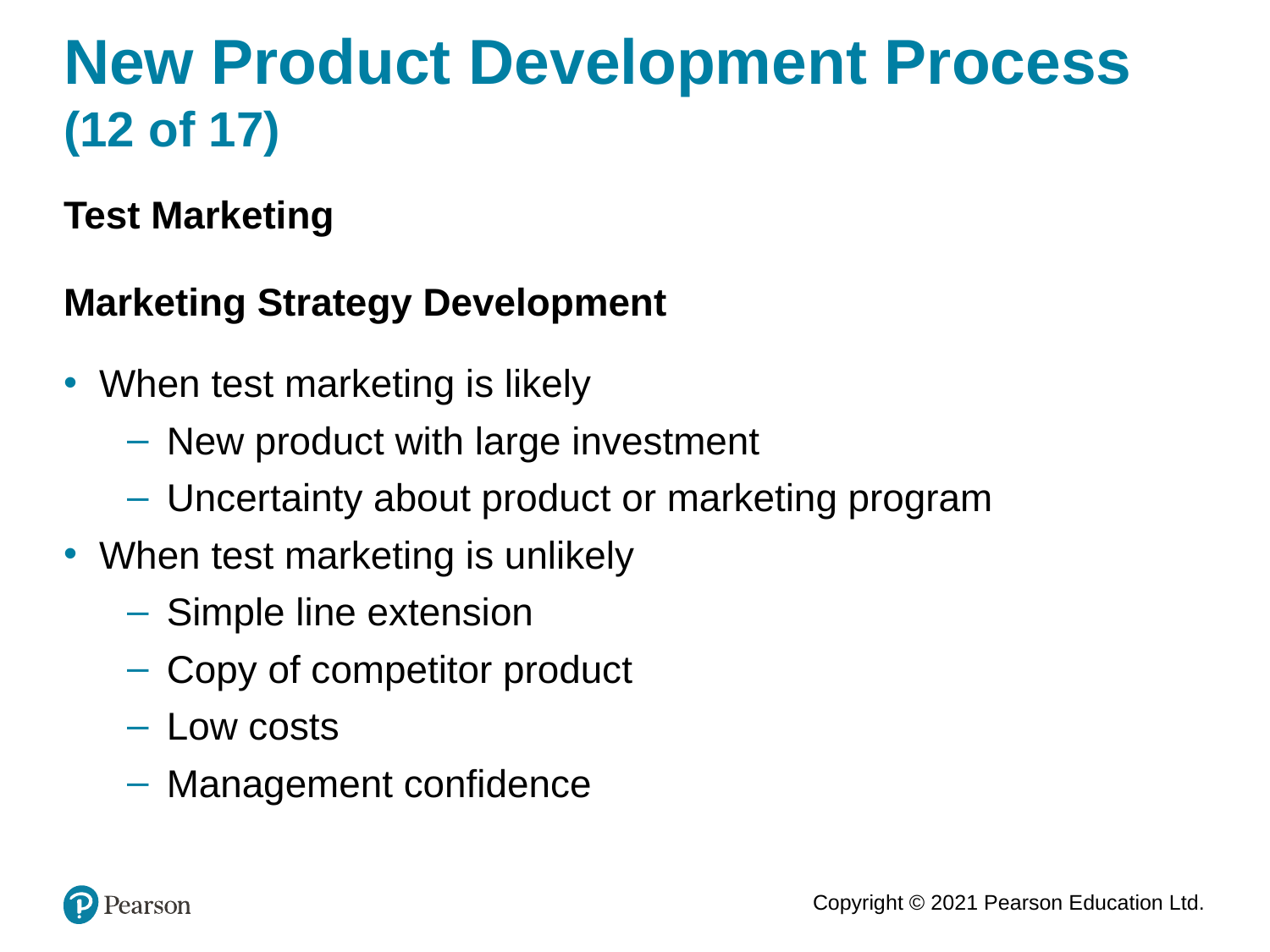

# New Product Development Process    (12 of 17)
Test Marketing
Marketing Strategy Development
When test marketing is likely
New product with large investment
Uncertainty about product or marketing program
When test marketing is unlikely
Simple line extension
Copy of competitor product
Low costs
Management confidence